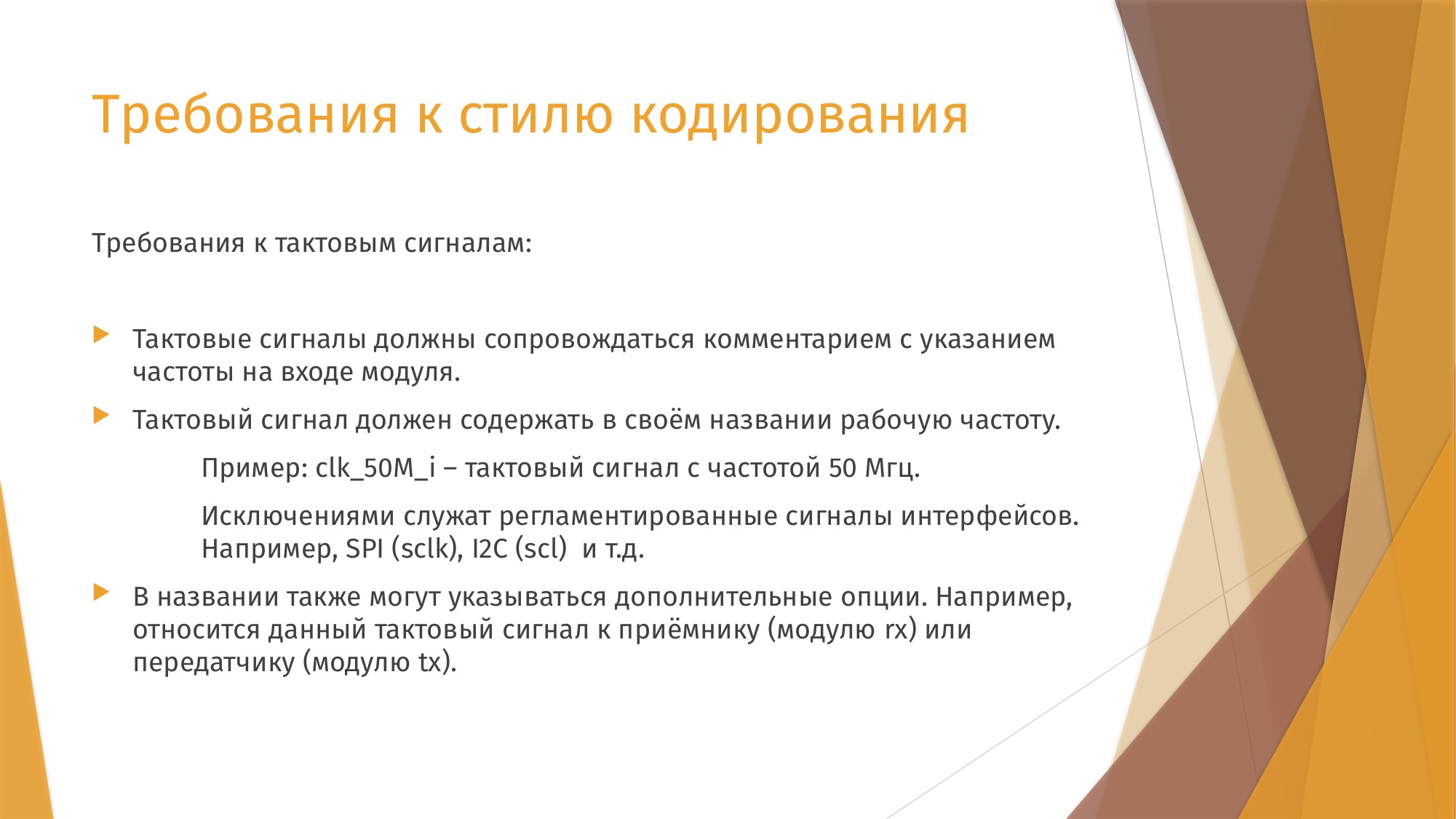

# Требования к стилю кодирования
Требования к тактовым сигналам:

Тактовые сигналы должны сопровождаться комментарием с указанием частоты на входе модуля.
Тактовый сигнал должен содержать в своём названии рабочую частоту.
	Пример: clk_50M_i – тактовый сигнал с частотой 50 Мгц.
	Исключениями служат регламентированные сигналы интерфейсов. 	Например, SPI (sclk), I2C (scl)  и т.д.
В названии также могут указываться дополнительные опции. Например, относится данный тактовый сигнал к приёмнику (модулю rx) или передатчику (модулю tx).